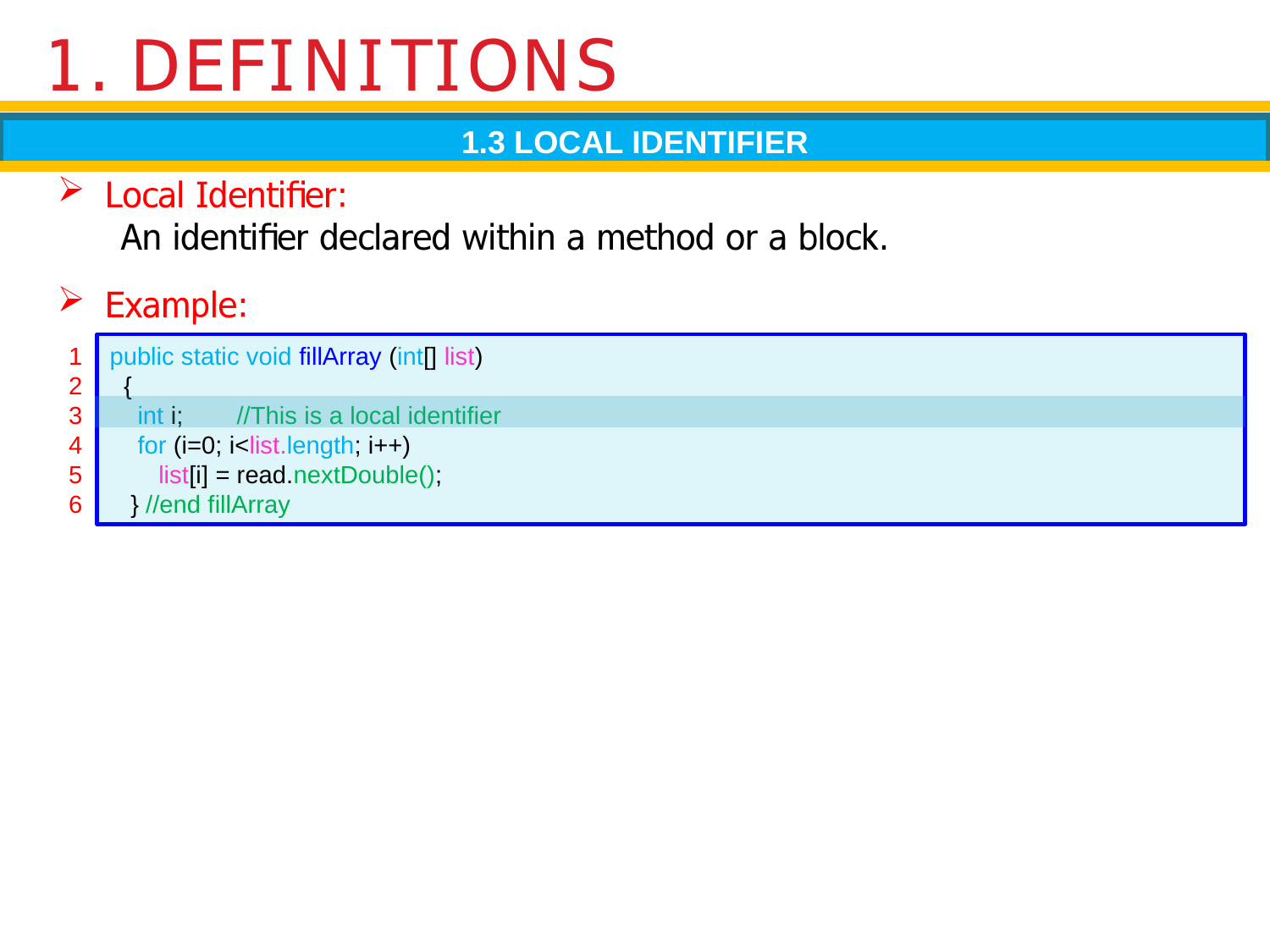

# 1. DEFINITIONS
1.3 LOCAL IDENTIFIER
Local Identifier:
An identifier declared within a method or a block.
Example:
1
2
3
4
5
6
public static void fillArray (int[] list)
  {
    int i;	//This is a local identifier
    for (i=0; i<list.length; i++)
       list[i] = read.nextDouble();
   } //end fillArray

5